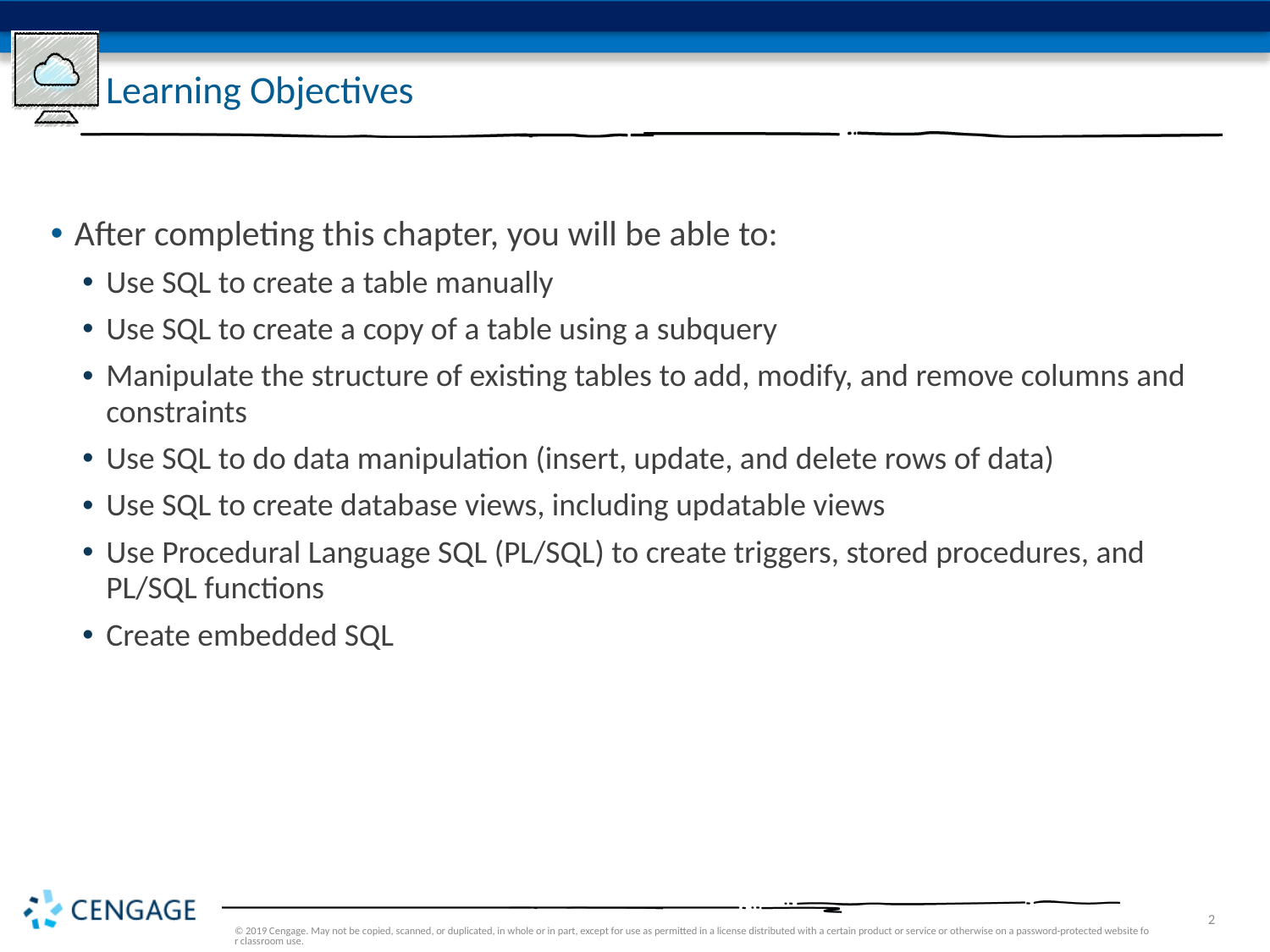

# Learning Objectives
After completing this chapter, you will be able to:
Use SQL to create a table manually
Use SQL to create a copy of a table using a subquery
Manipulate the structure of existing tables to add, modify, and remove columns and constraints
Use SQL to do data manipulation (insert, update, and delete rows of data)
Use SQL to create database views, including updatable views
Use Procedural Language SQL (PL/SQL) to create triggers, stored procedures, and PL/SQL functions
Create embedded SQL
© 2019 Cengage. May not be copied, scanned, or duplicated, in whole or in part, except for use as permitted in a license distributed with a certain product or service or otherwise on a password-protected website for classroom use.